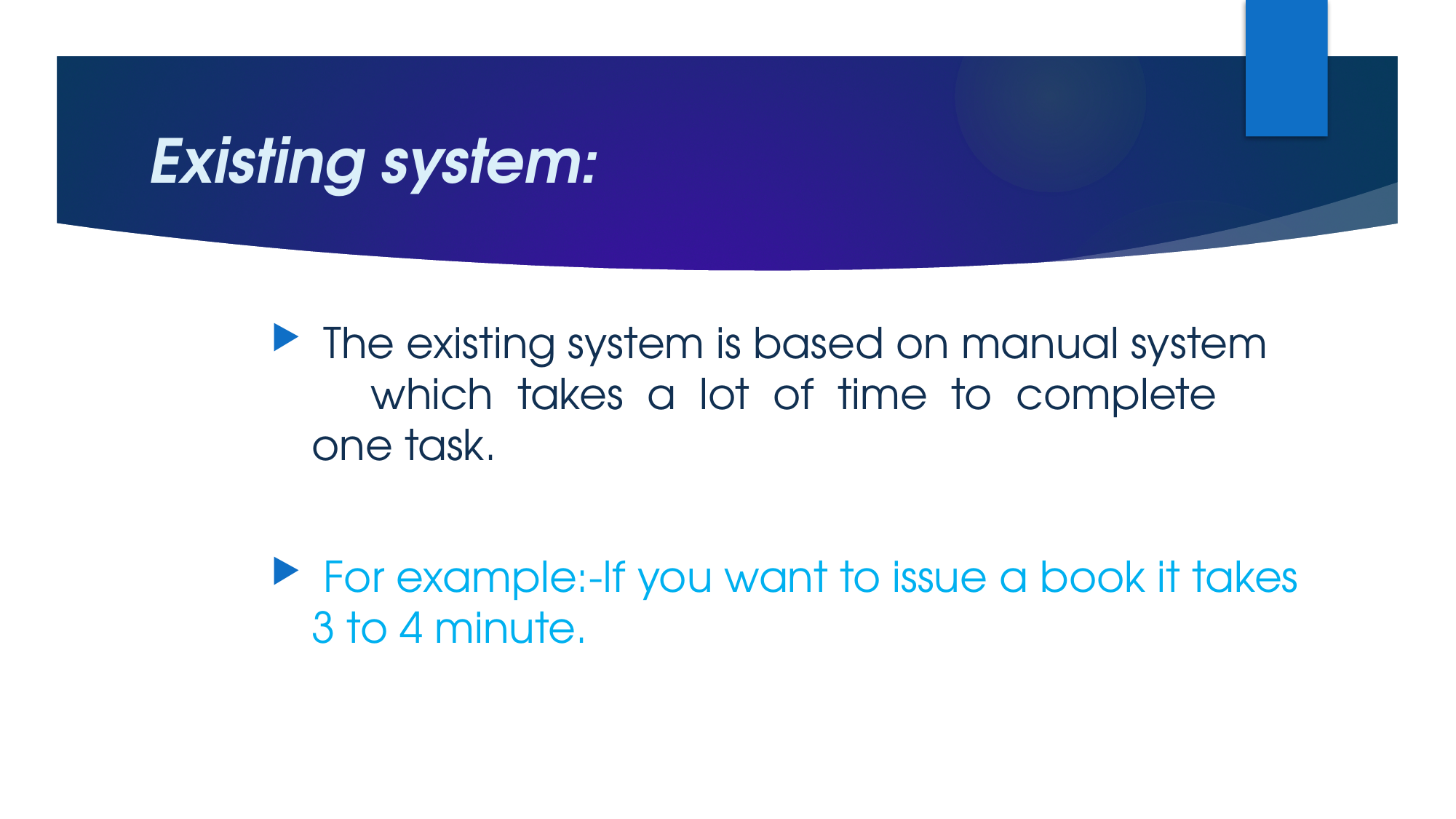

# Existing system:
 The existing system is based on manual system        which  takes  a  lot  of  time  to  complete  one task.

 For example:-If you want to issue a book it takes 3 to 4 minute.